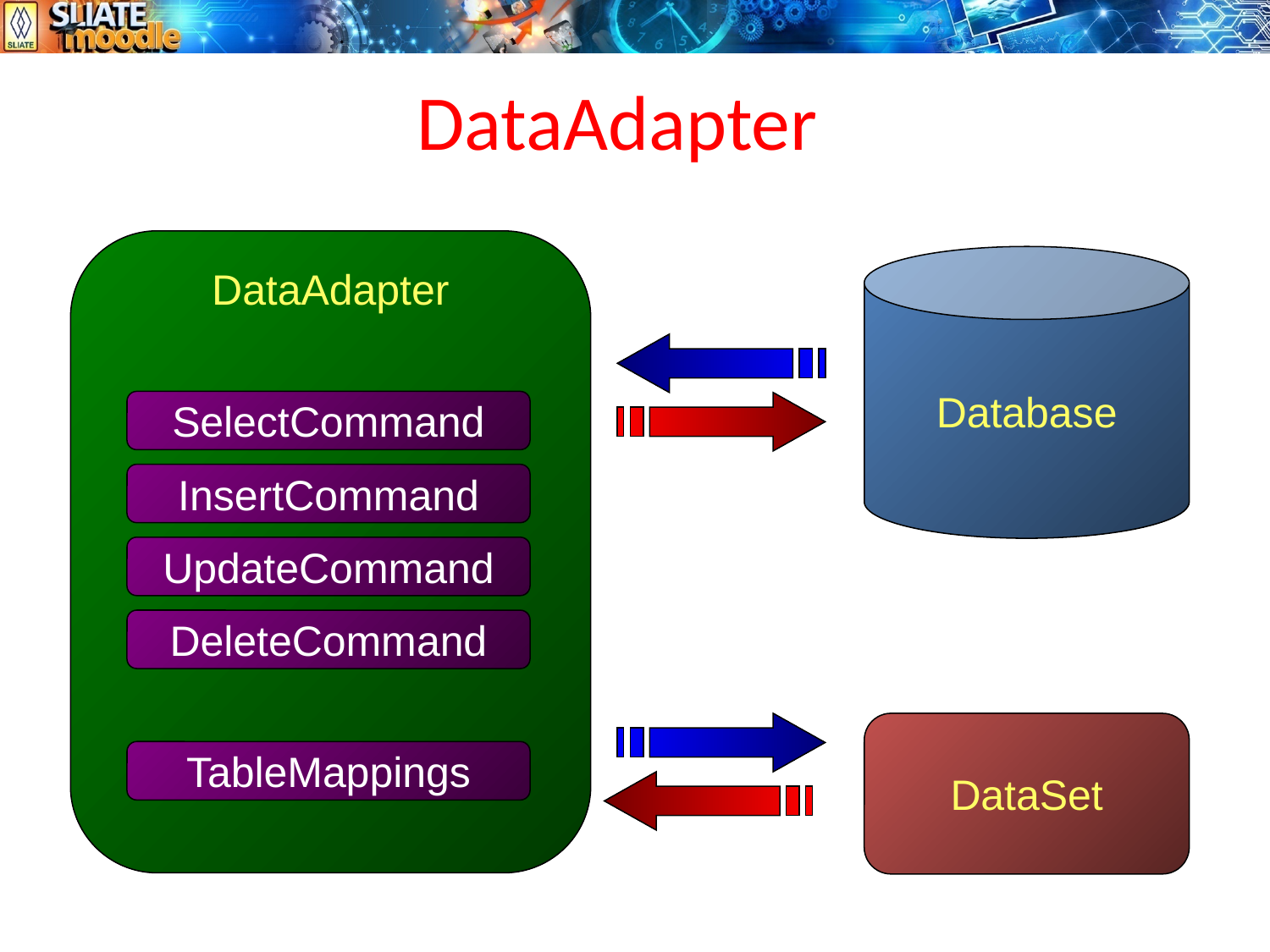

# DataAdapter
DataAdapter
Database

SelectCommand
InsertCommand
UpdateCommand
DeleteCommand

DataSet
TableMappings

23